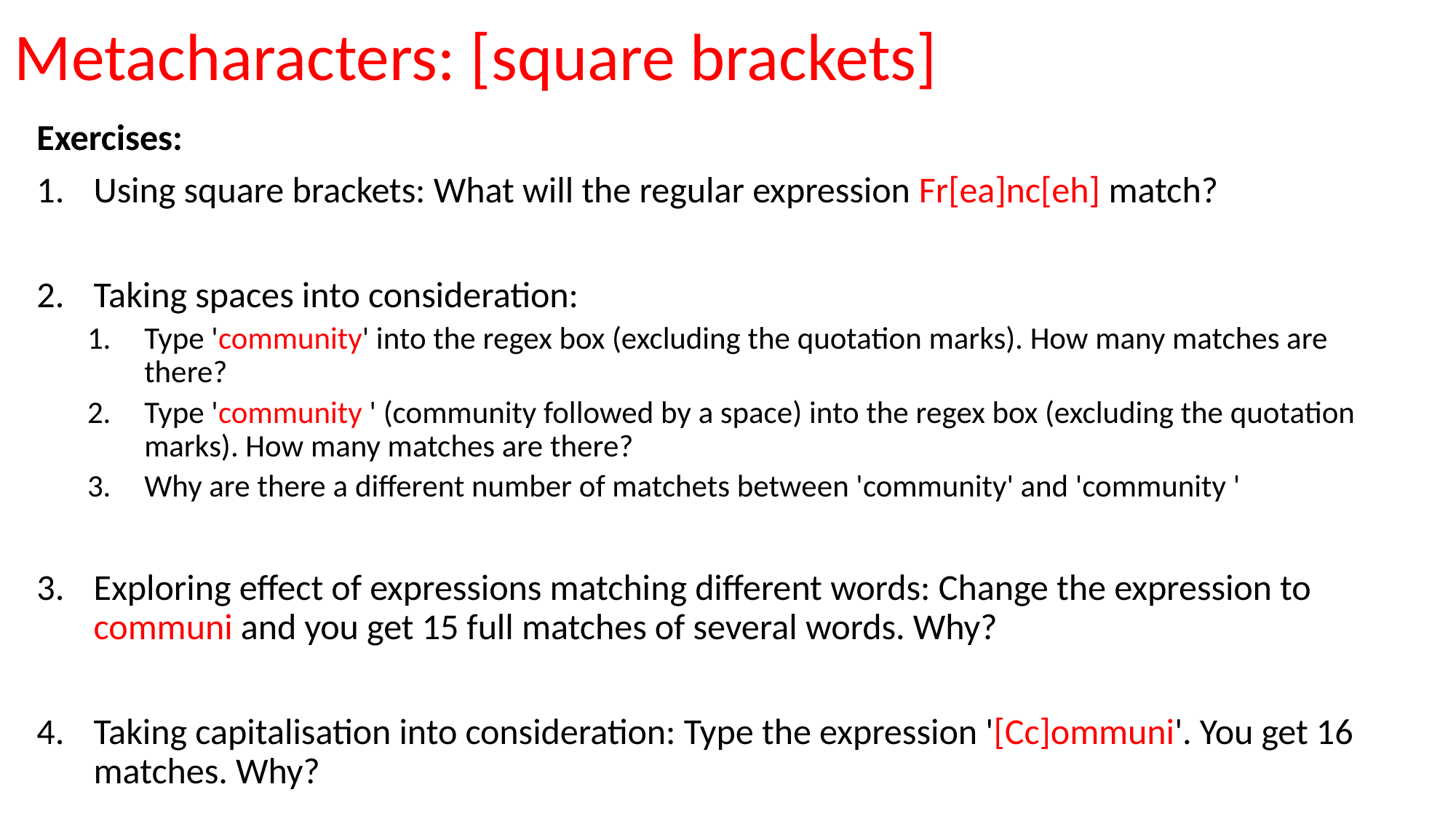

# Metacharacters: [square brackets]
Exercises:
Using square brackets: What will the regular expression Fr[ea]nc[eh] match?

Taking spaces into consideration:
Type 'community' into the regex box (excluding the quotation marks). How many matches are there?
Type 'community ' (community followed by a space) into the regex box (excluding the quotation marks). How many matches are there?
Why are there a different number of matchets between 'community' and 'community '

Exploring effect of expressions matching different words: Change the expression to communi and you get 15 full matches of several words. Why?

Taking capitalisation into consideration: Type the expression '[Cc]ommuni'. You get 16 matches. Why?